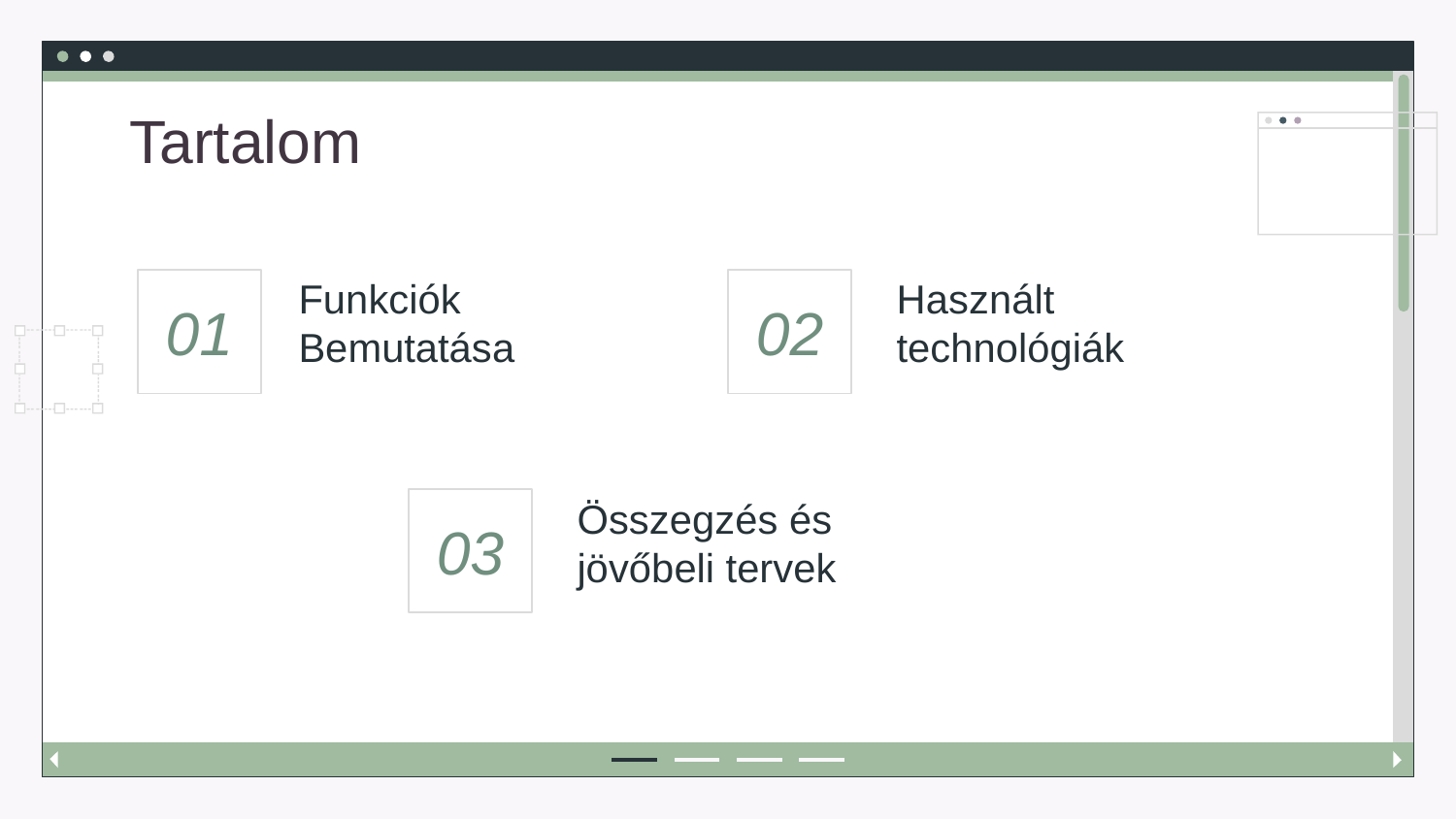

# Tartalom

01
02
Használt technológiák
Funkciók Bemutatása

03
Összegzés és jövőbeli tervek